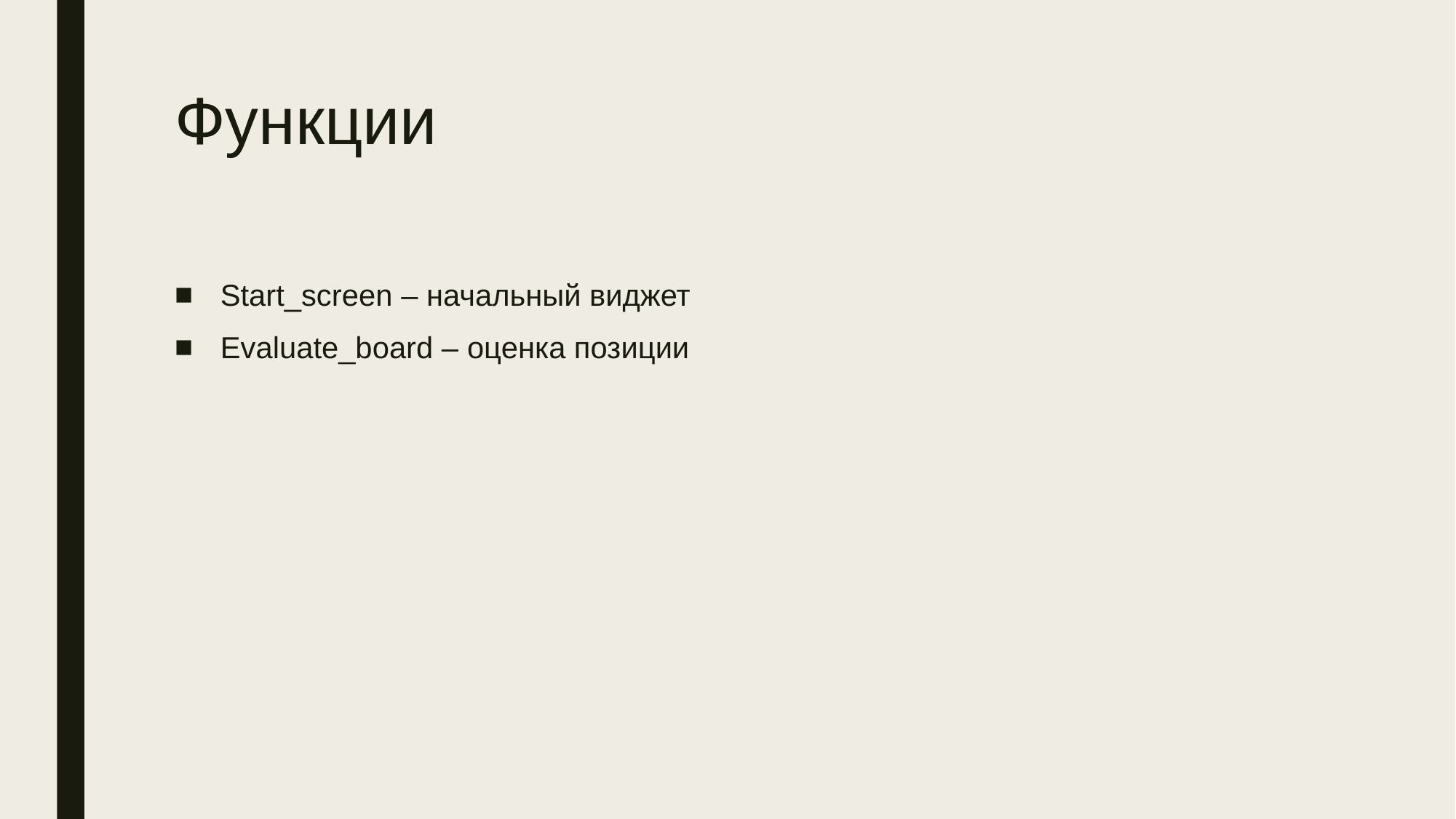

# Функции
Start_screen – начальный виджет
Evaluate_board – оценка позиции